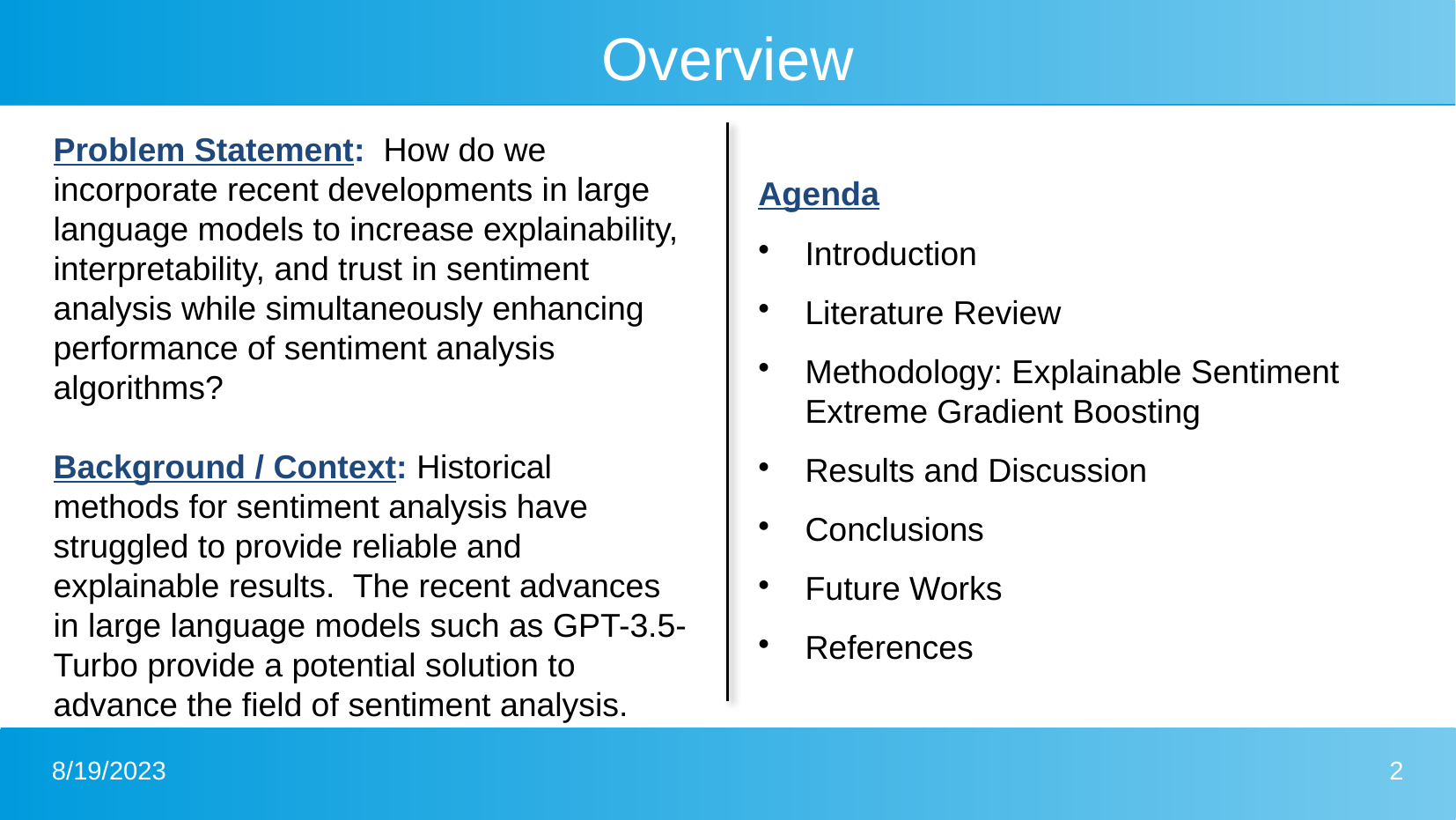

# Overview
Problem Statement:  How do we incorporate recent developments in large language models to increase explainability, interpretability, and trust in sentiment analysis while simultaneously enhancing performance of sentiment analysis algorithms?

Background / Context: Historical methods for sentiment analysis have struggled to provide reliable and explainable results.  The recent advances in large language models such as GPT-3.5-Turbo provide a potential solution to advance the field of sentiment analysis.

Agenda
Introduction
Literature Review
Methodology: Explainable Sentiment Extreme Gradient Boosting
Results and Discussion
Conclusions
Future Works
References
8/19/2023
2